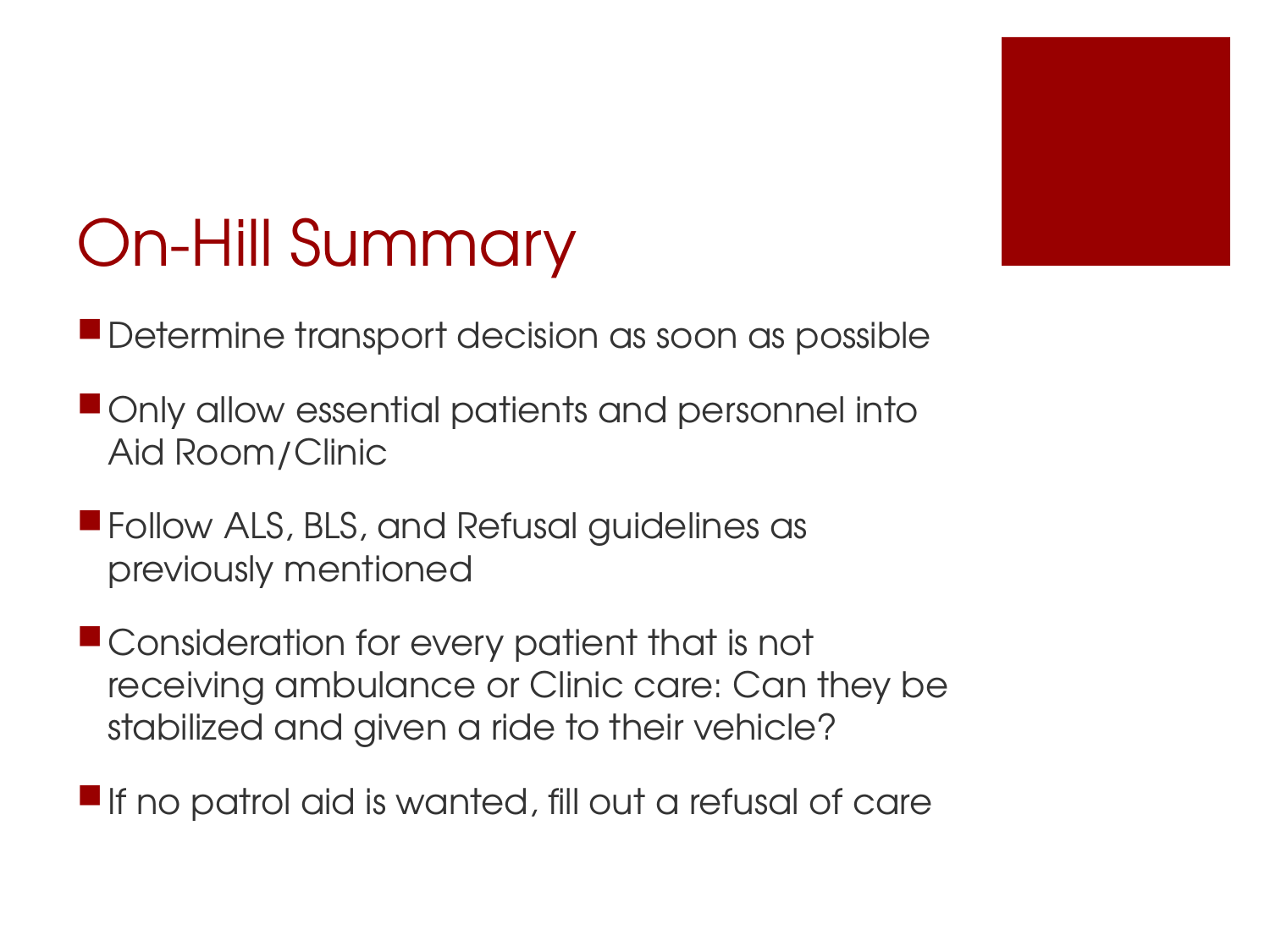

# On-Hill Summary
Determine transport decision as soon as possible
Only allow essential patients and personnel into Aid Room/Clinic
Follow ALS, BLS, and Refusal guidelines as previously mentioned
Consideration for every patient that is not receiving ambulance or Clinic care: Can they be stabilized and given a ride to their vehicle?
If no patrol aid is wanted, fill out a refusal of care